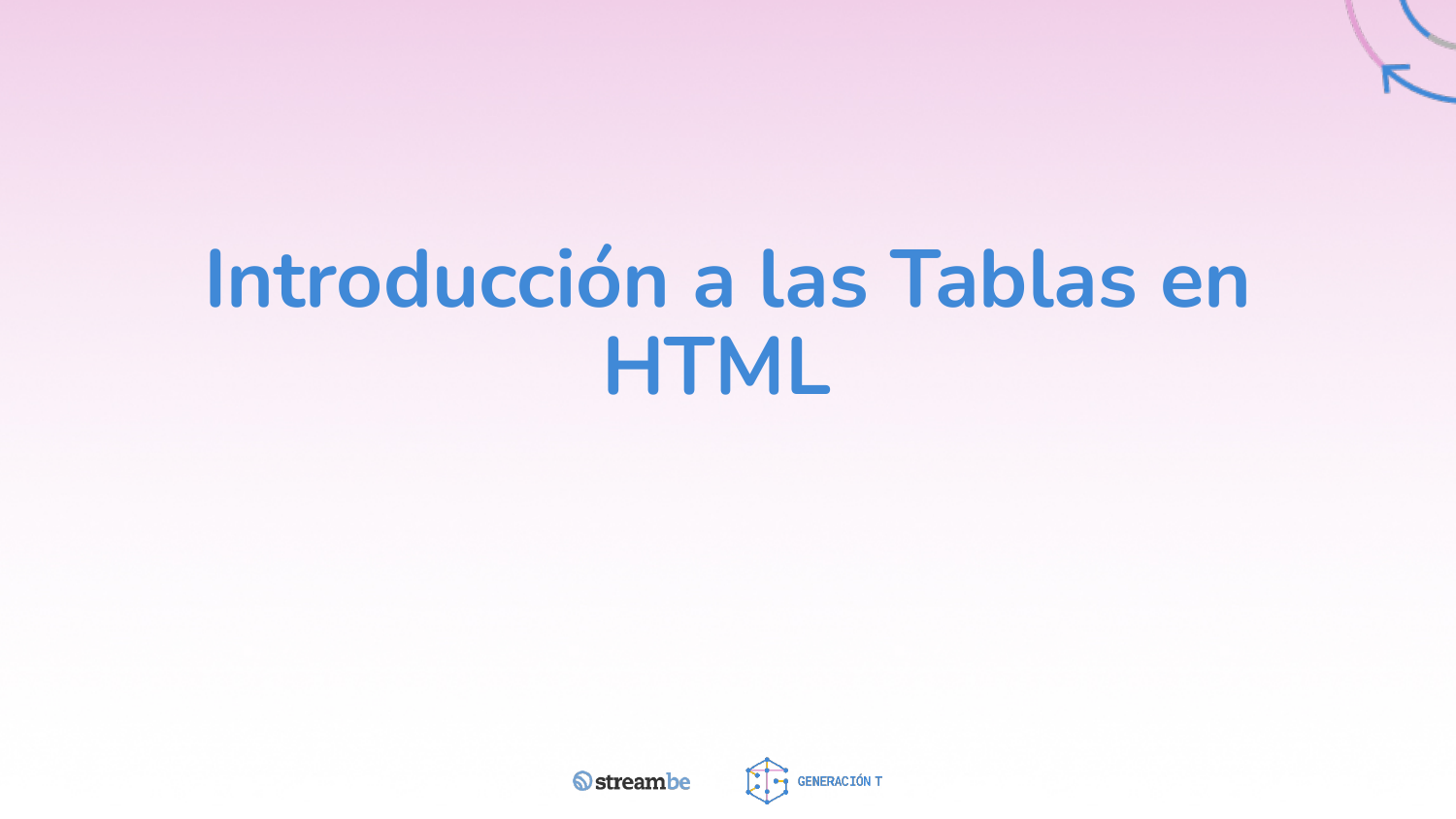

# Introducción a las Tablas en HTML